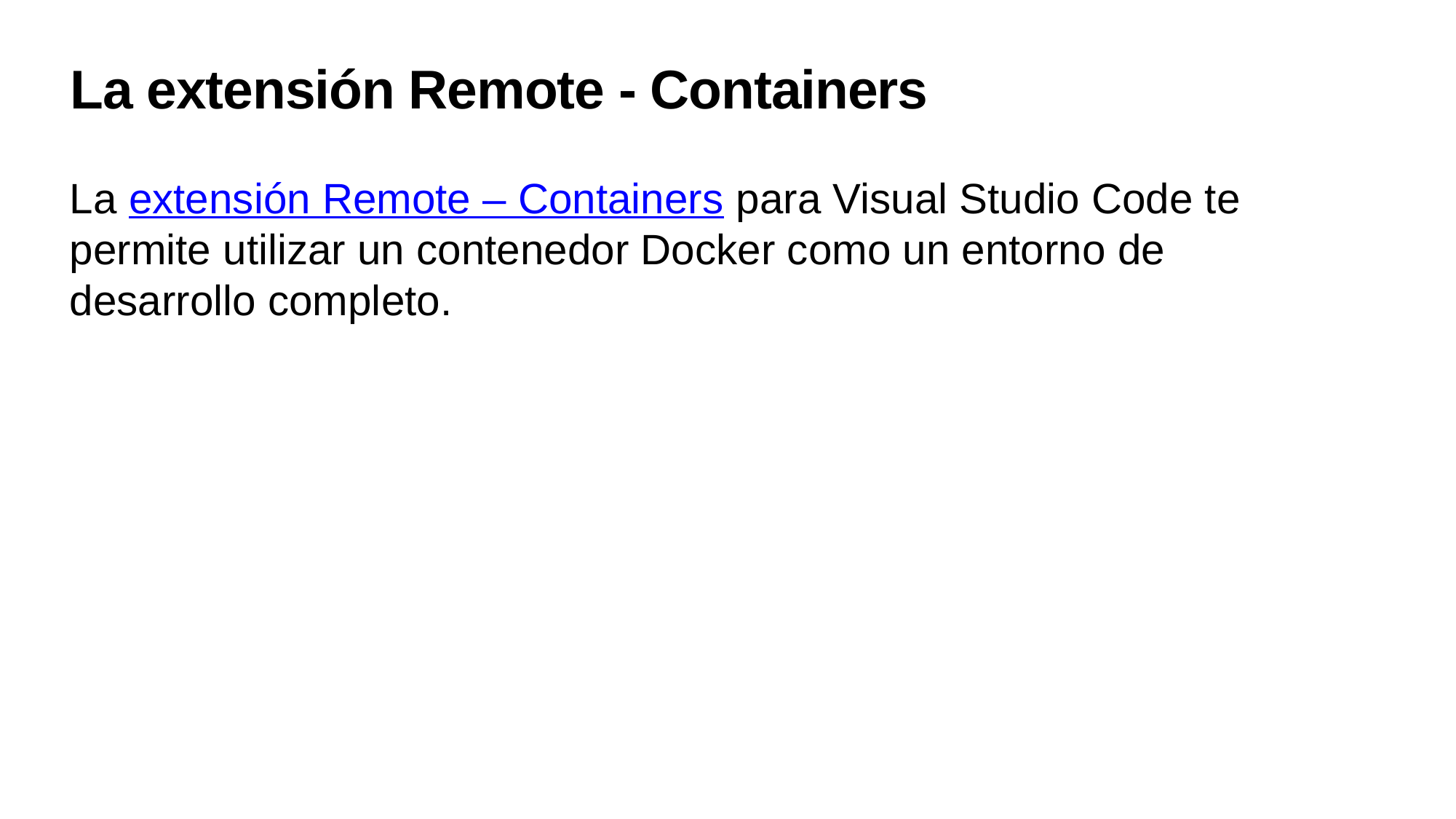

# La extensión Remote - Containers
La extensión Remote – Containers para Visual Studio Code te permite utilizar un contenedor Docker como un entorno de desarrollo completo.